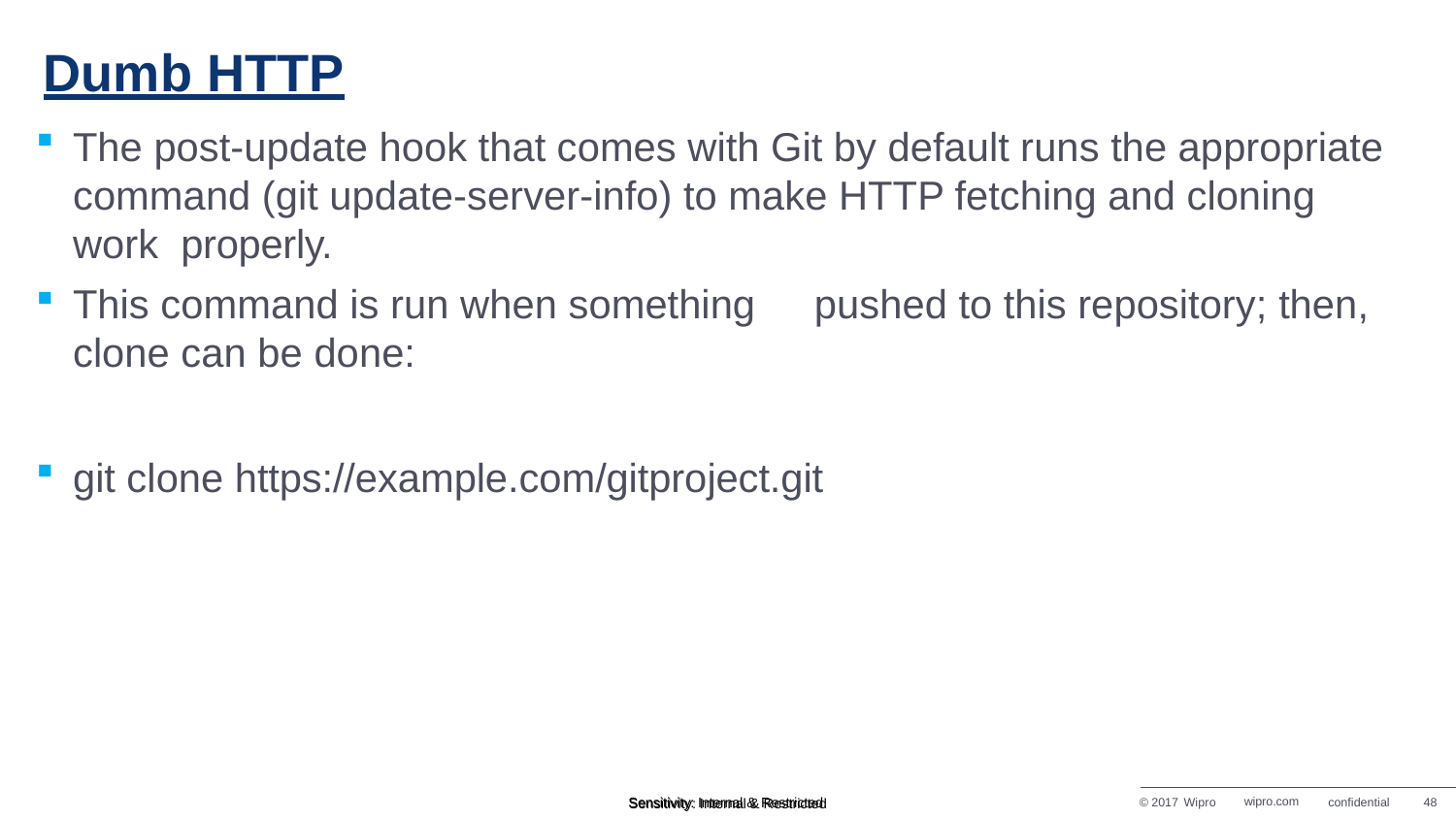

# Dumb HTTP
The post-update hook that comes with Git by default runs the appropriate  command (git update-server-info) to make HTTP fetching and cloning work  properly.
This command is run when something	pushed to this repository; then,
clone can be done:

git clone https://example.com/gitproject.git
© 2017 Wipro
wipro.com
confidential
48
Sensitivity: Internal & Restricted